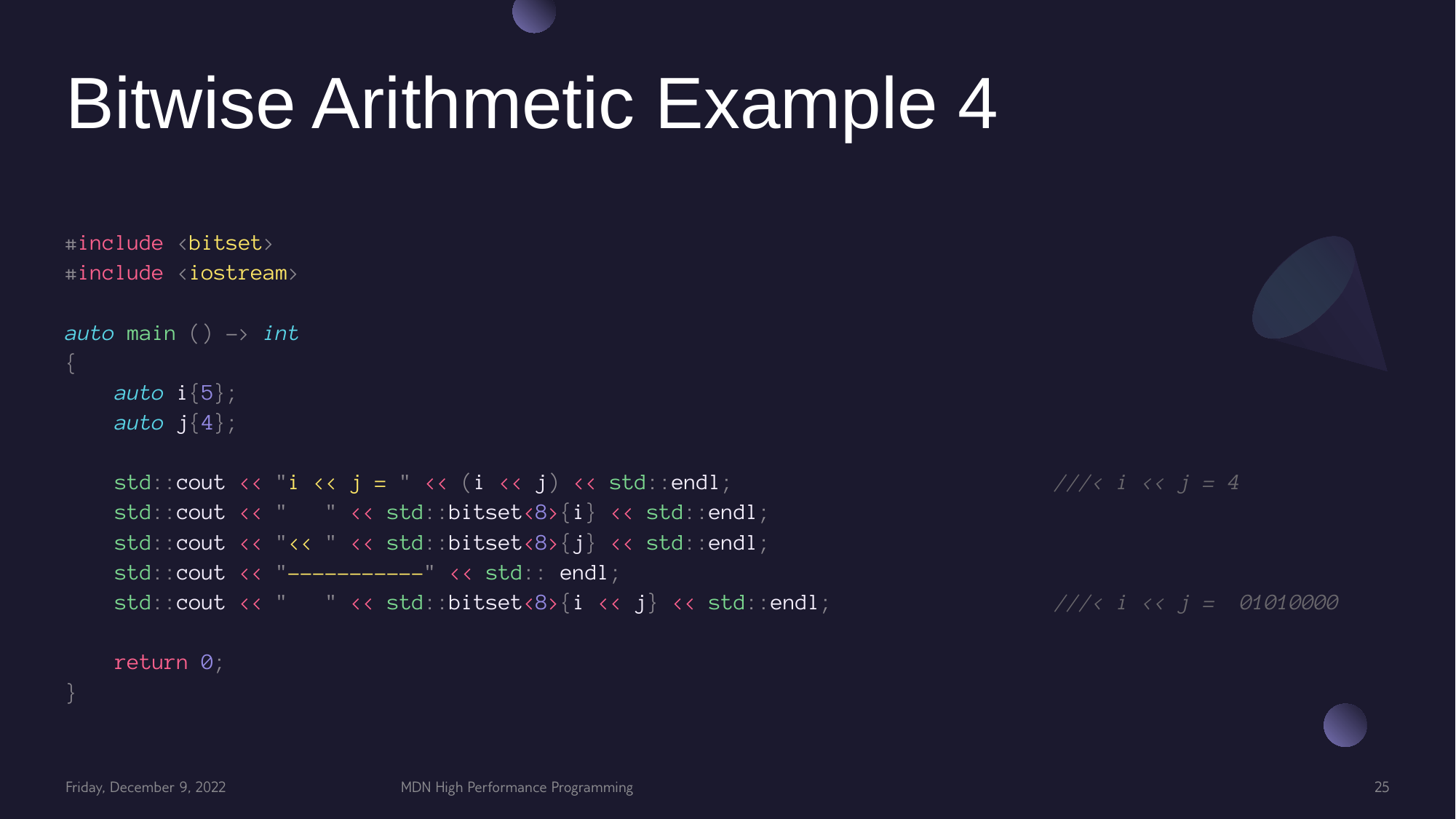

# Bitwise Arithmetic Example 4
#include <bitset>
#include <iostream>
auto main () -> int
{
    auto i{5};
    auto j{4};
    std::cout << "i << j = " << (i << j) << std::endl;                          ///< i << j = 4
    std::cout << "   " << std::bitset<8>{i} << std::endl;
    std::cout << "<< " << std::bitset<8>{j} << std::endl;
    std::cout << "-----------" << std:: endl;
    std::cout << "   " << std::bitset<8>{i << j} << std::endl;                  ///< i << j =  01010000
    return 0;
}

Friday, December 9, 2022
MDN High Performance Programming
25